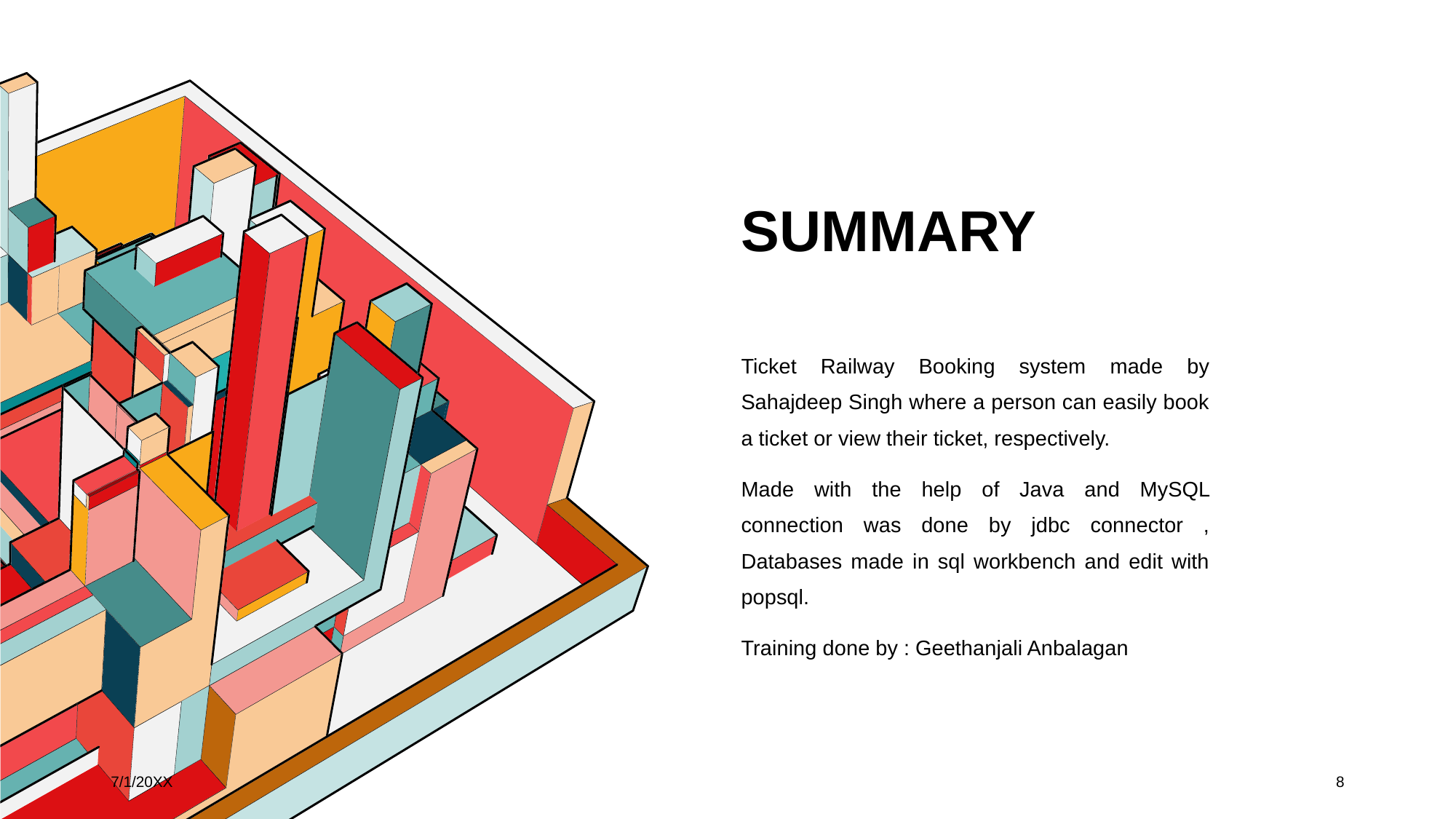

# SUMMARY
Ticket Railway Booking system made by Sahajdeep Singh where a person can easily book a ticket or view their ticket, respectively.
Made with the help of Java and MySQL connection was done by jdbc connector , Databases made in sql workbench and edit with popsql.
Training done by : Geethanjali Anbalagan
7/1/20XX
8